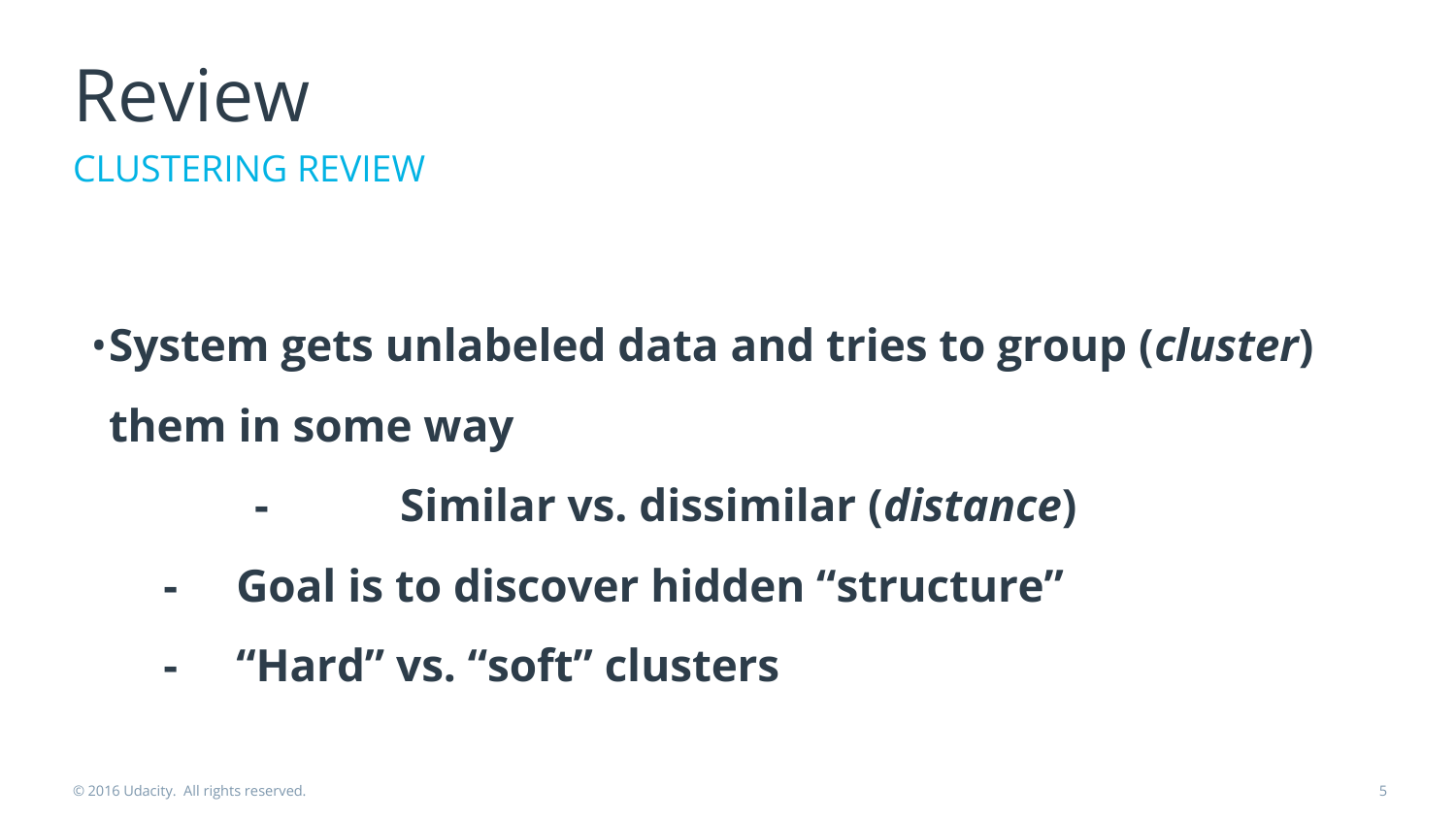

# Review
CLUSTERING REVIEW
System gets unlabeled data and tries to group (cluster) them in some way
	- 	Similar vs. dissimilar (distance)
-	Goal is to discover hidden “structure”
-	“Hard” vs. “soft” clusters
© 2016 Udacity.  All rights reserved.
5